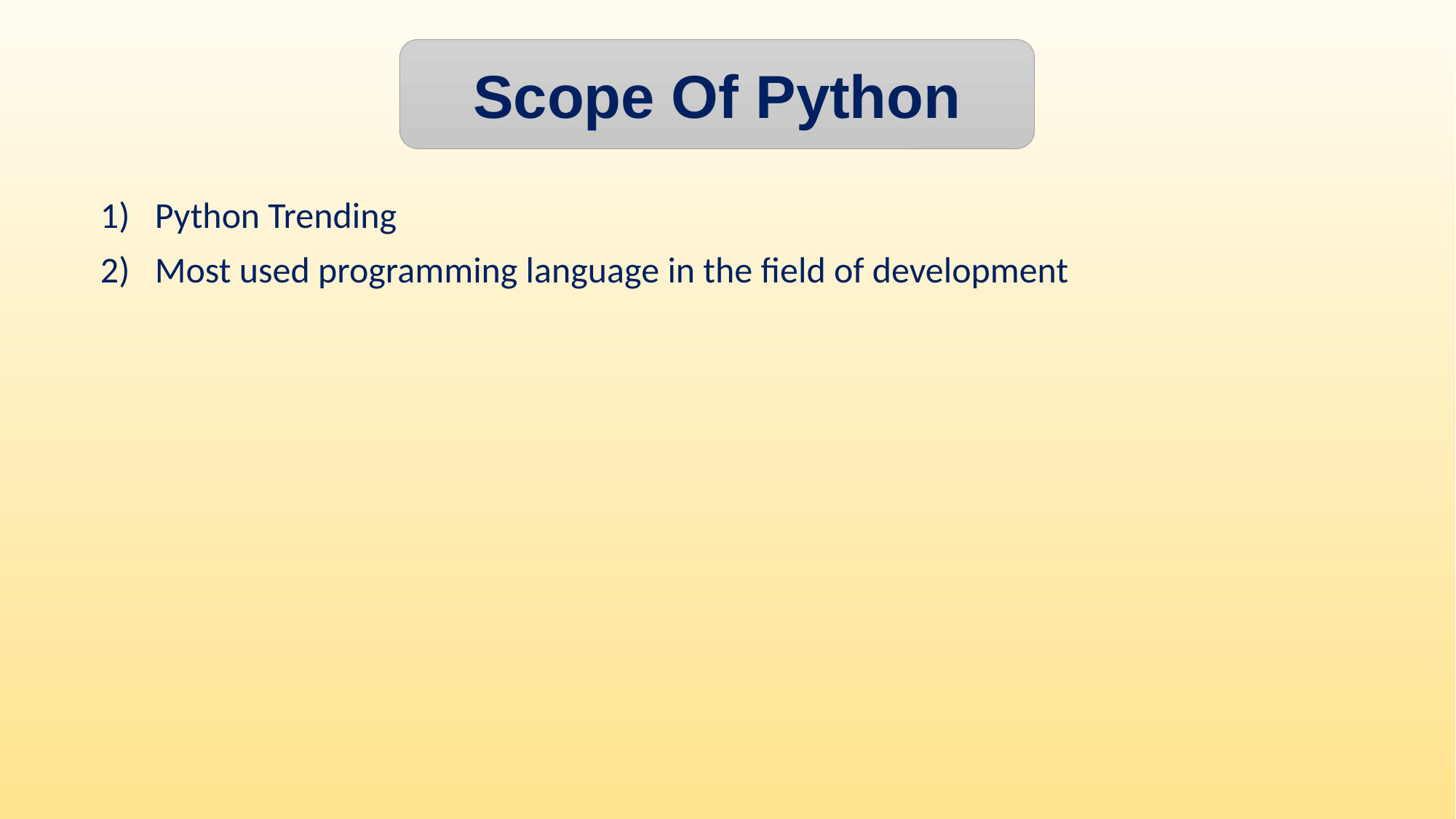

Scope Of Python
Python Trending
Most used programming language in the field of development